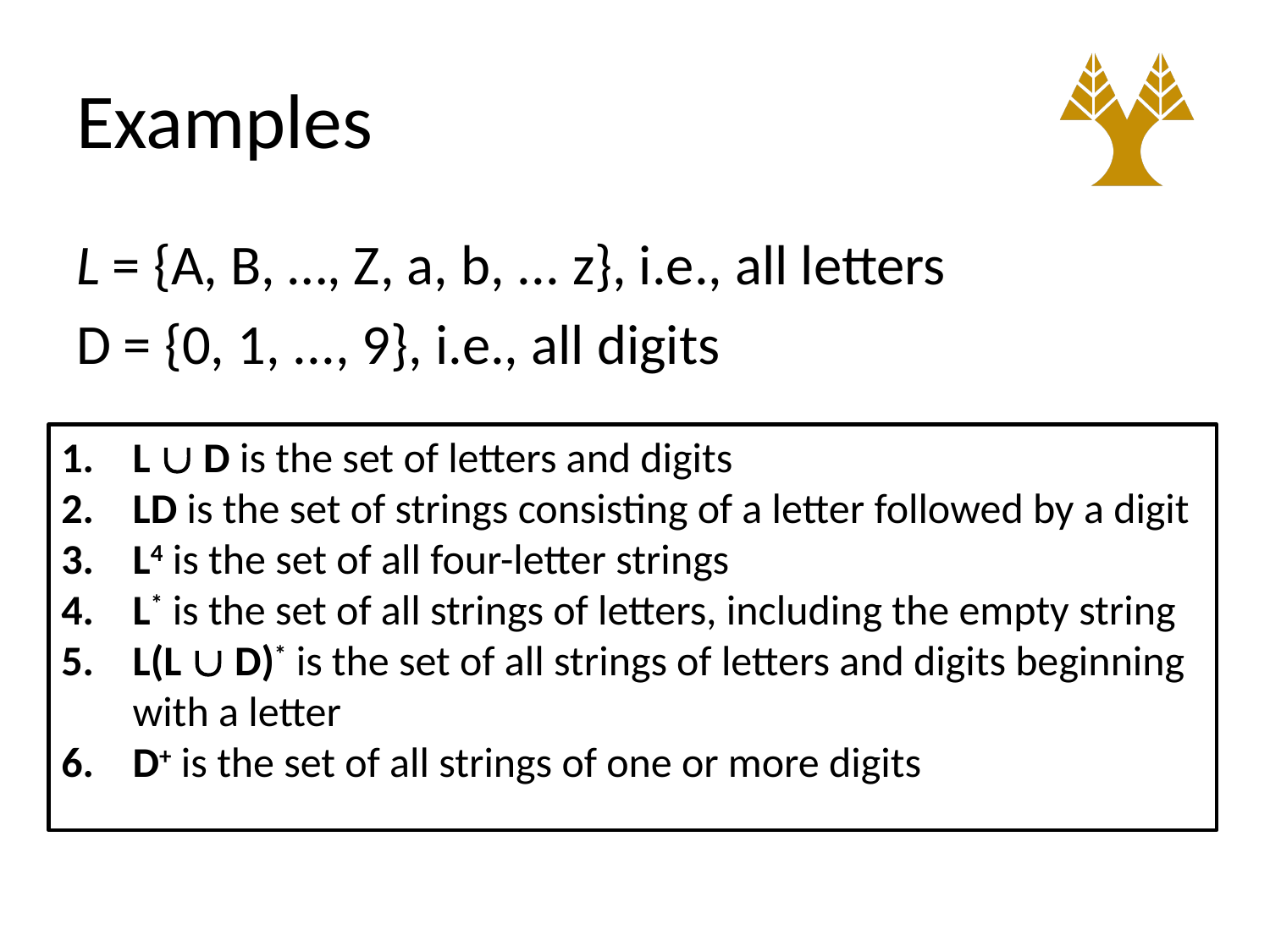

# Examples
L = {A, B, …, Z, a, b, ... z}, i.e., all letters
D = {0, 1, ..., 9}, i.e., all digits

L ∪ D is the set of letters and digits
LD is the set of strings consisting of a letter followed by a digit
L4 is the set of all four-letter strings
L* is the set of all strings of letters, including the empty string
L(L ∪ D)* is the set of all strings of letters and digits beginning with a letter
D+ is the set of all strings of one or more digits